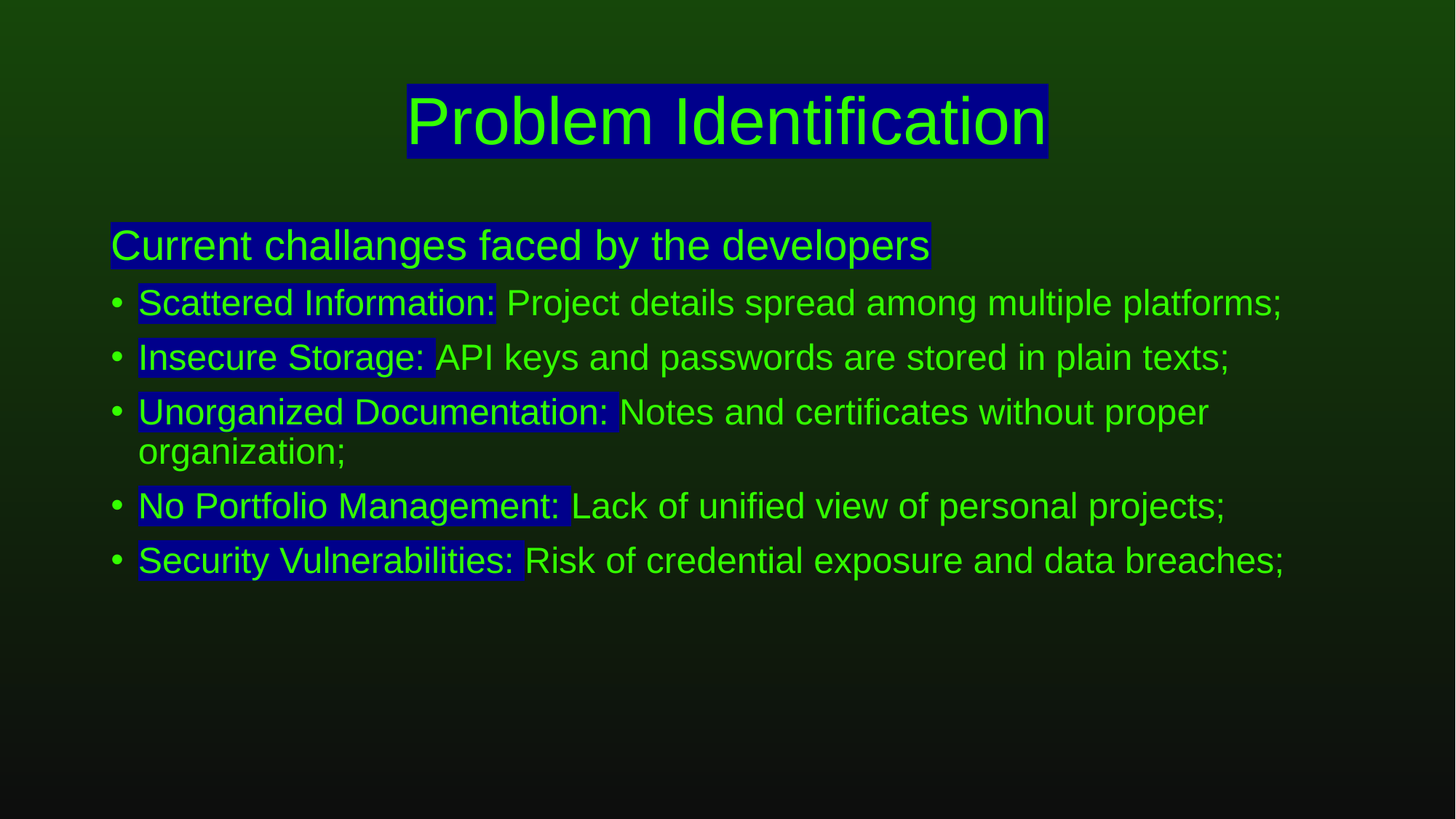

# Problem Identification
Current challanges faced by the developers
Scattered Information: Project details spread among multiple platforms;
Insecure Storage: API keys and passwords are stored in plain texts;
Unorganized Documentation: Notes and certificates without proper organization;
No Portfolio Management: Lack of unified view of personal projects;
Security Vulnerabilities: Risk of credential exposure and data breaches;